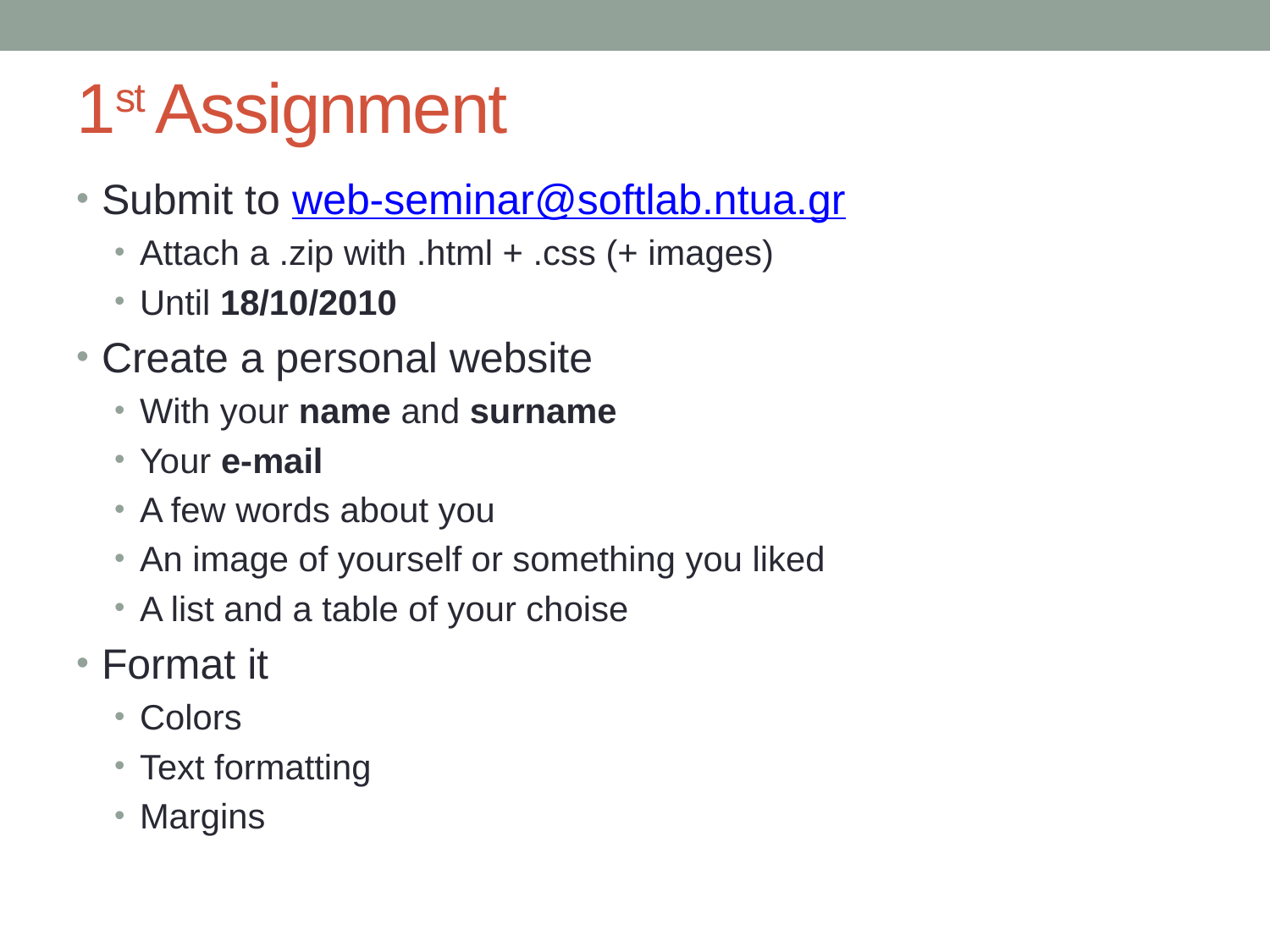

# 1st Assignment
Submit to web-seminar@softlab.ntua.gr
Attach a .zip with .html + .css (+ images)
Until 18/10/2010
Create a personal website
With your name and surname
Your e-mail
A few words about you
An image of yourself or something you liked
A list and a table of your choise
Format it
Colors
Text formatting
Margins